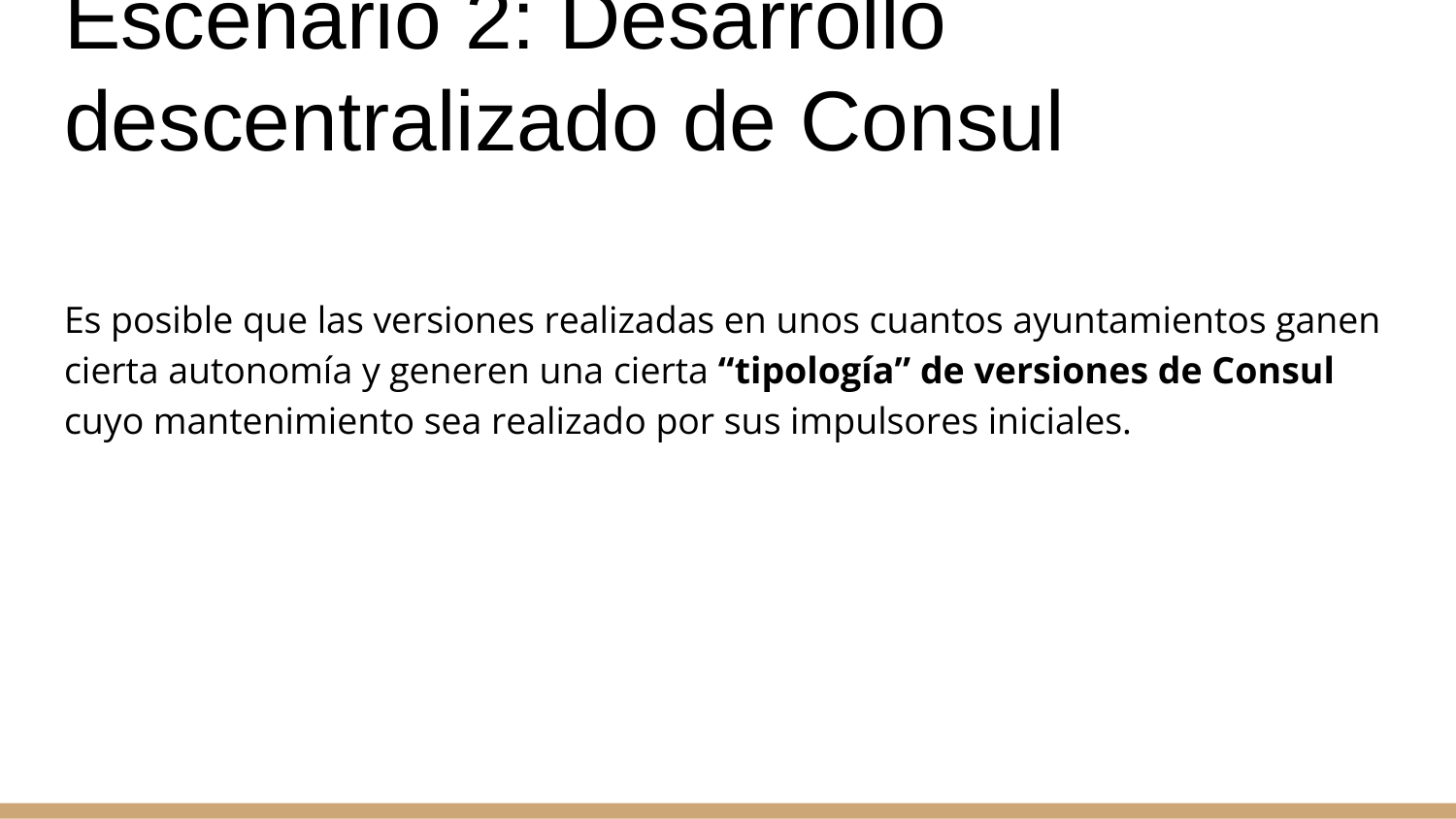

# Escenario 2: Desarrollo descentralizado de Consul
Es posible que las versiones realizadas en unos cuantos ayuntamientos ganen cierta autonomía y generen una cierta “tipología” de versiones de Consul cuyo mantenimiento sea realizado por sus impulsores iniciales.